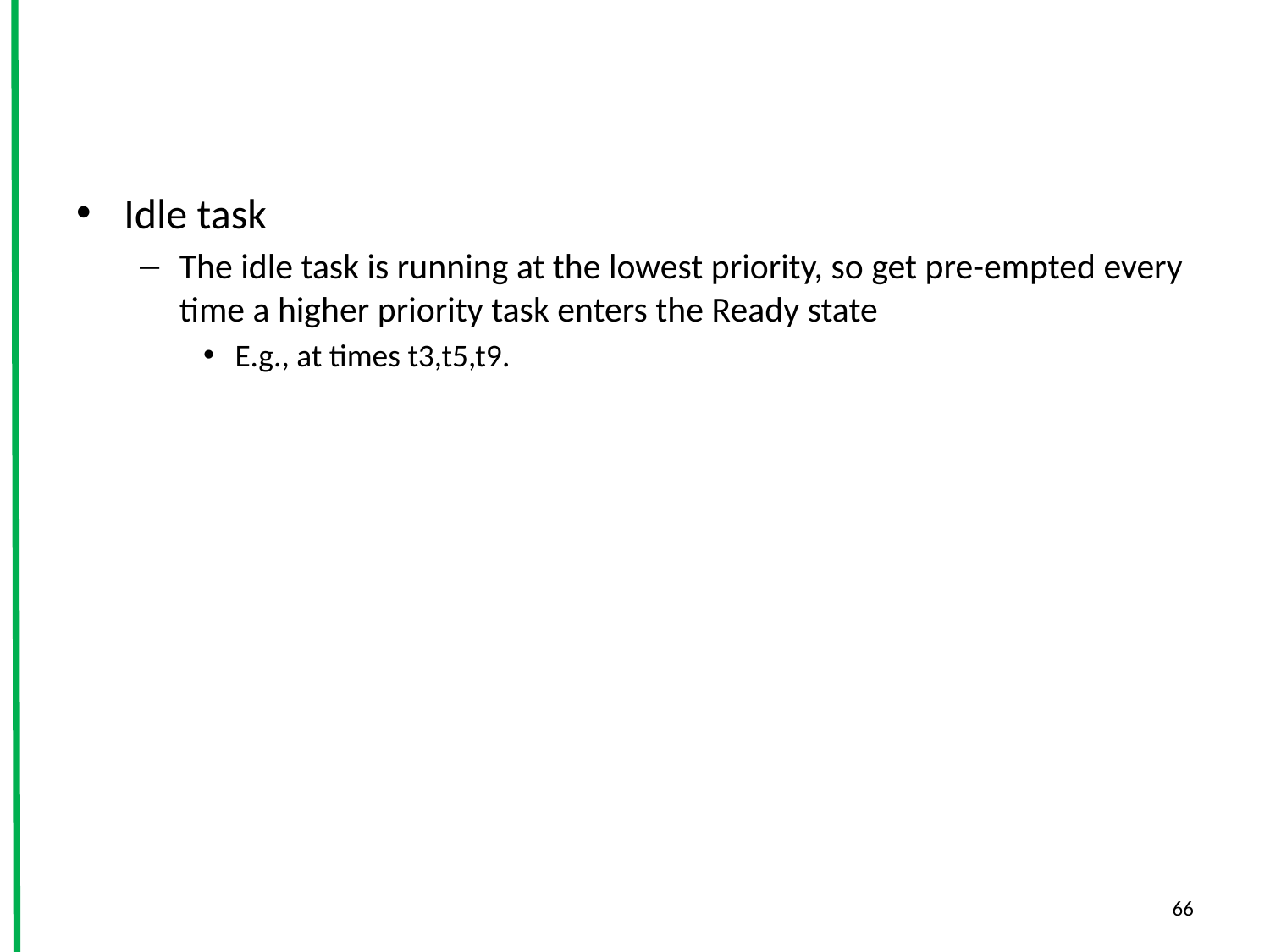

Idle task
The idle task is running at the lowest priority, so get pre-empted every time a higher priority task enters the Ready state
E.g., at times t3,t5,t9.
66